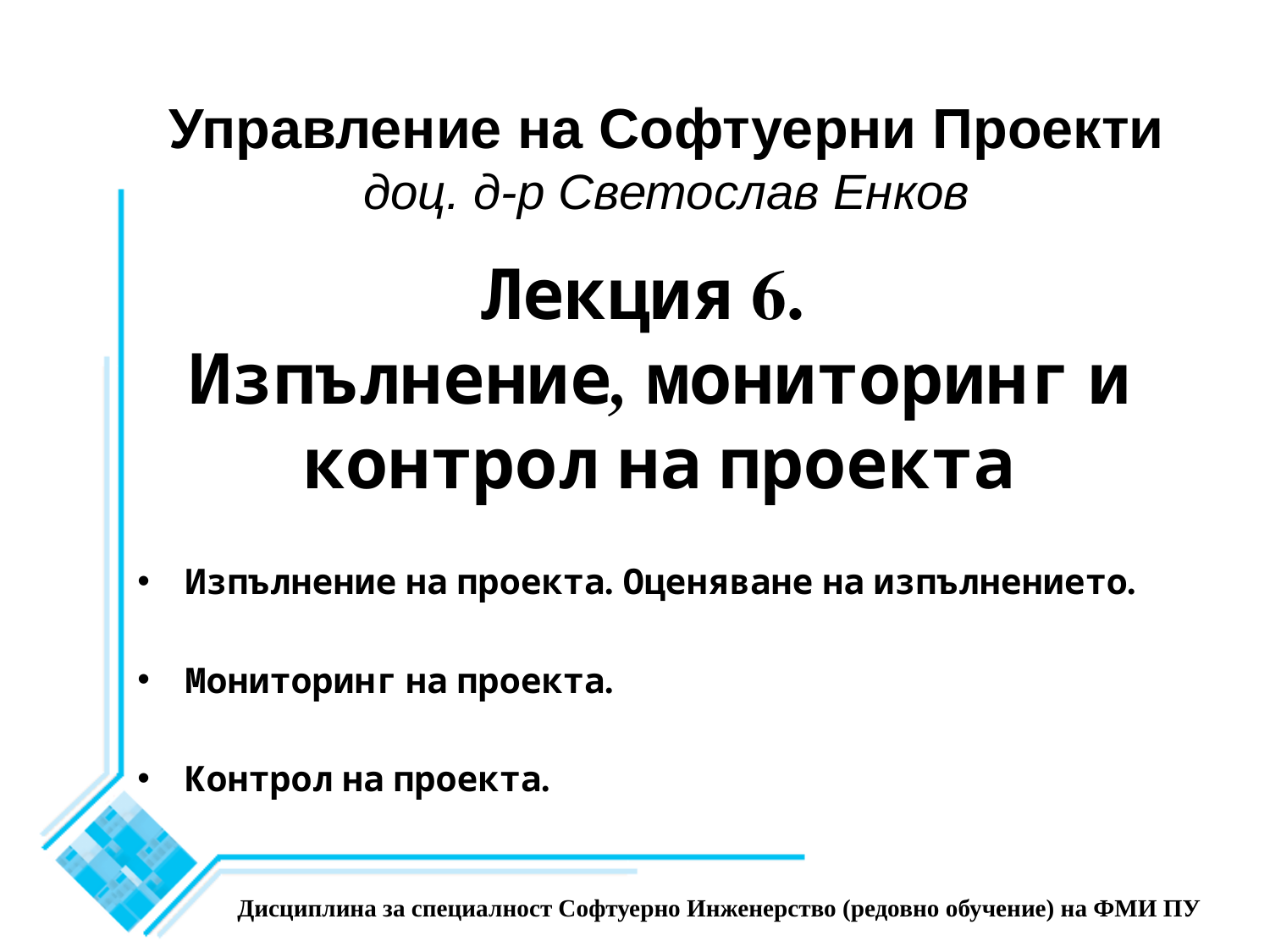

Управление на Софтуерни Проекти
доц. д-р Светослав Енков
Лекция 6.
Изпълнение, мониторинг и контрол на проекта

Изпълнение на проекта. Оценяване на изпълнението.

Мониторинг на проекта.

Контрол на проекта.

Дисциплина за специалност Софтуерно Инженерство (редовно обучение) на ФМИ ПУ